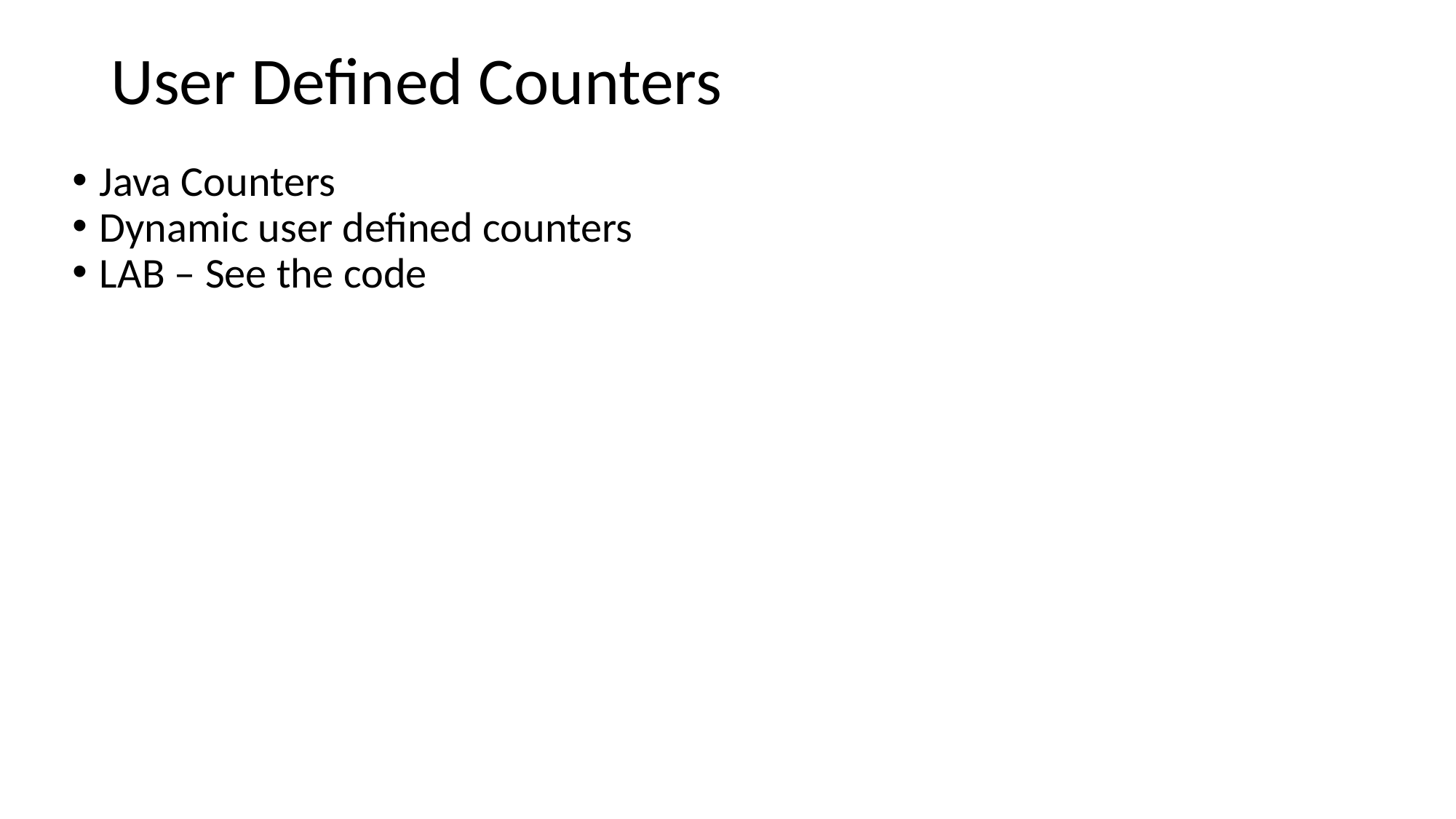

User Defined Counters
Java Counters
Dynamic user defined counters
LAB – See the code